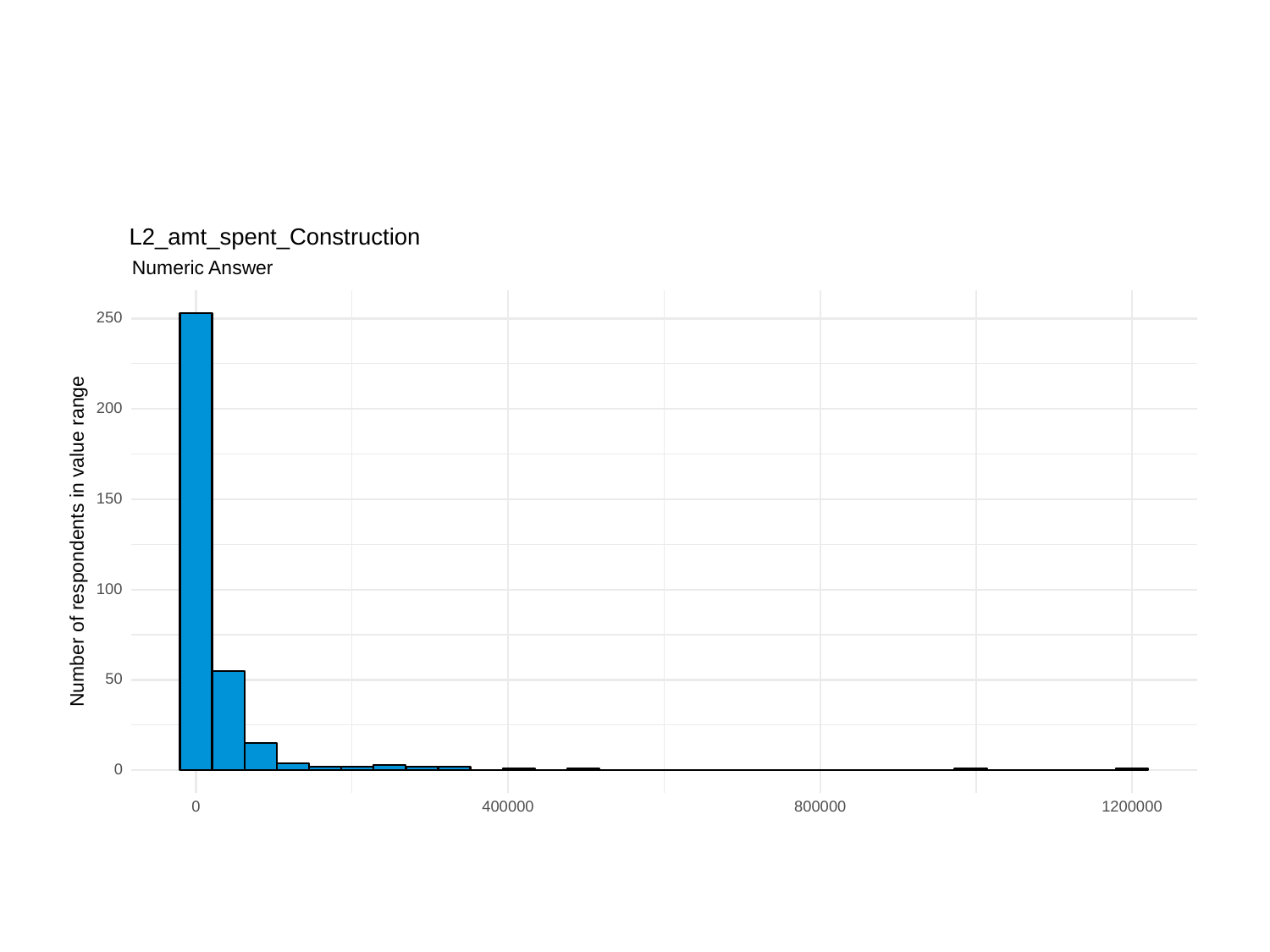

L2_amt_spent_Construction
Numeric Answer

250

200

150

Number of respondents in value range

100

50

0

0
400000
800000
1200000